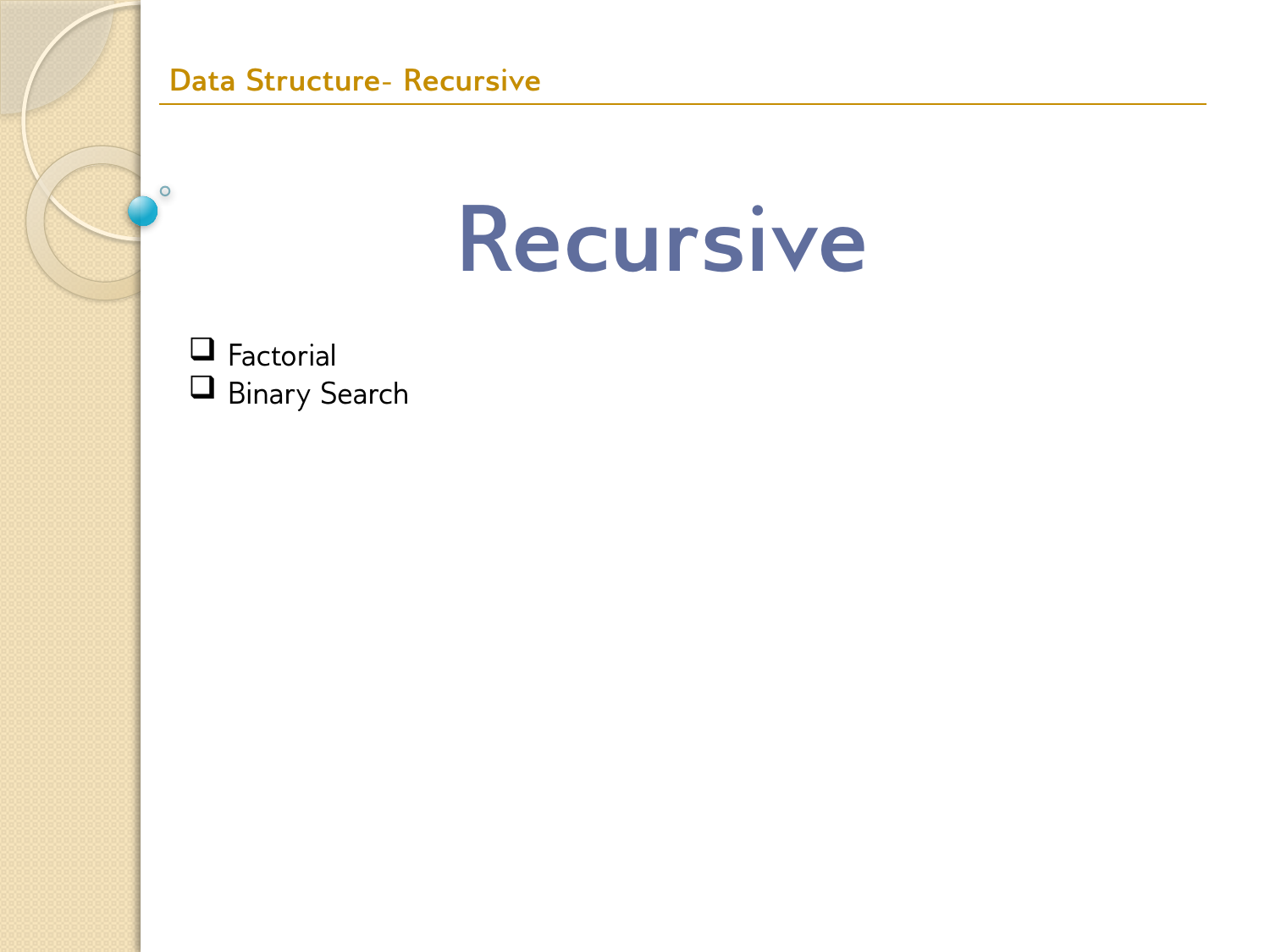

Data Structure- Recursive
Recursive
Factorial
Binary Search